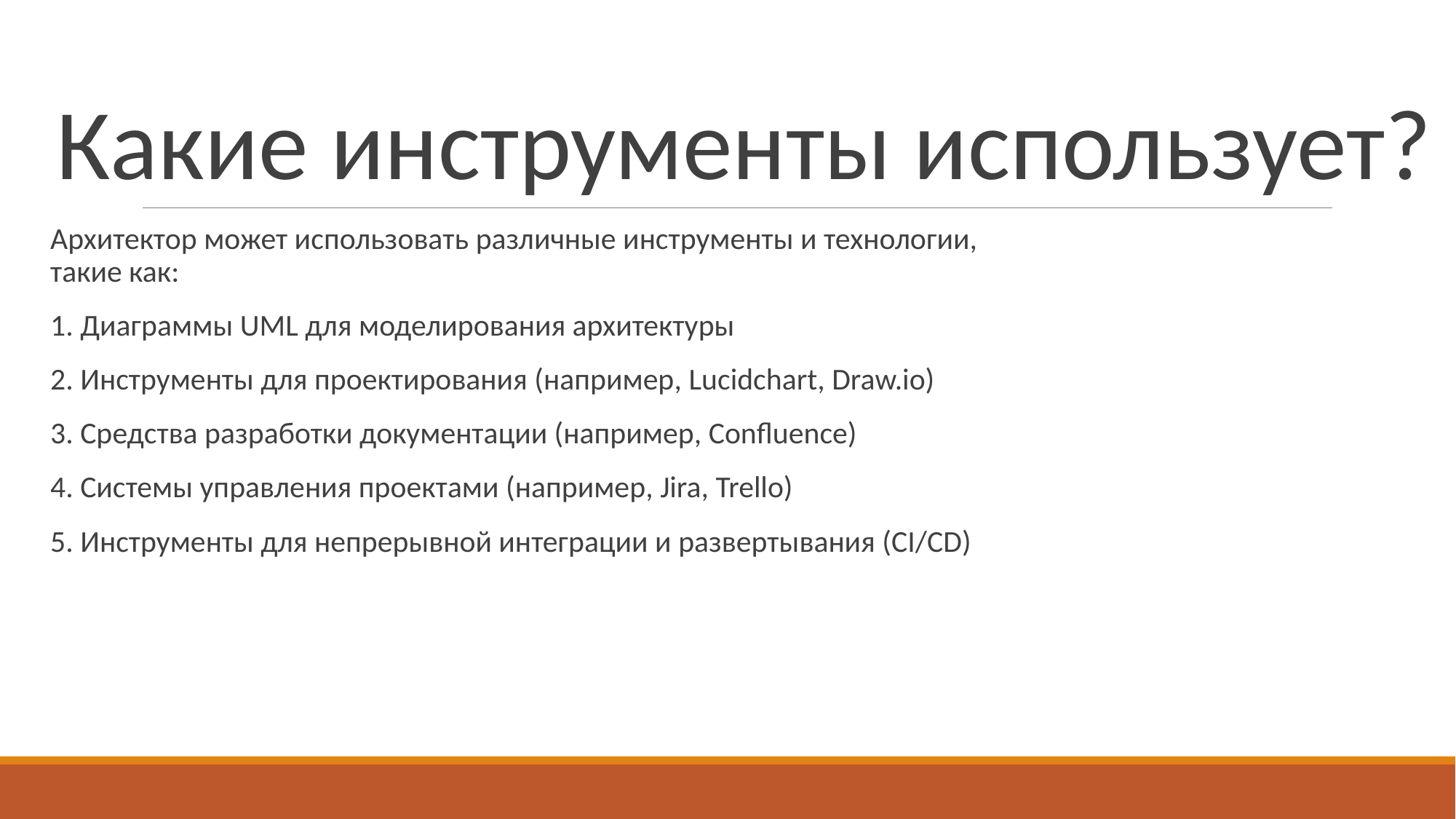

Какие инструменты использует?
Архитектор может использовать различные инструменты и технологии, такие как:
1. Диаграммы UML для моделирования архитектуры
2. Инструменты для проектирования (например, Lucidchart, Draw.io)
3. Средства разработки документации (например, Confluence)
4. Системы управления проектами (например, Jira, Trello)
5. Инструменты для непрерывной интеграции и развертывания (CI/CD)